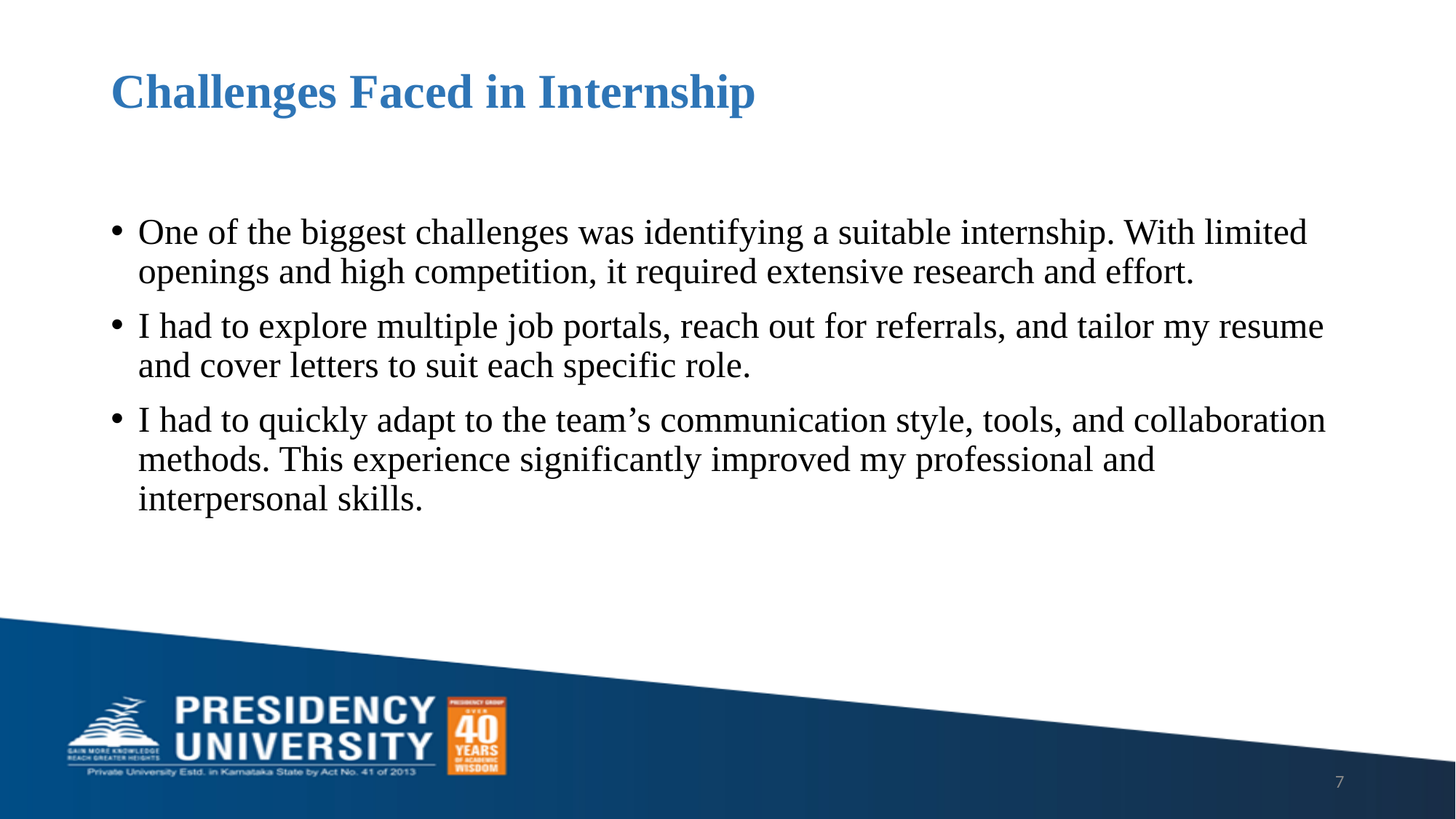

# Challenges Faced in Internship

One of the biggest challenges was identifying a suitable internship. With limited openings and high competition, it required extensive research and effort.
I had to explore multiple job portals, reach out for referrals, and tailor my resume and cover letters to suit each specific role.
I had to quickly adapt to the team’s communication style, tools, and collaboration methods. This experience significantly improved my professional and interpersonal skills.
7